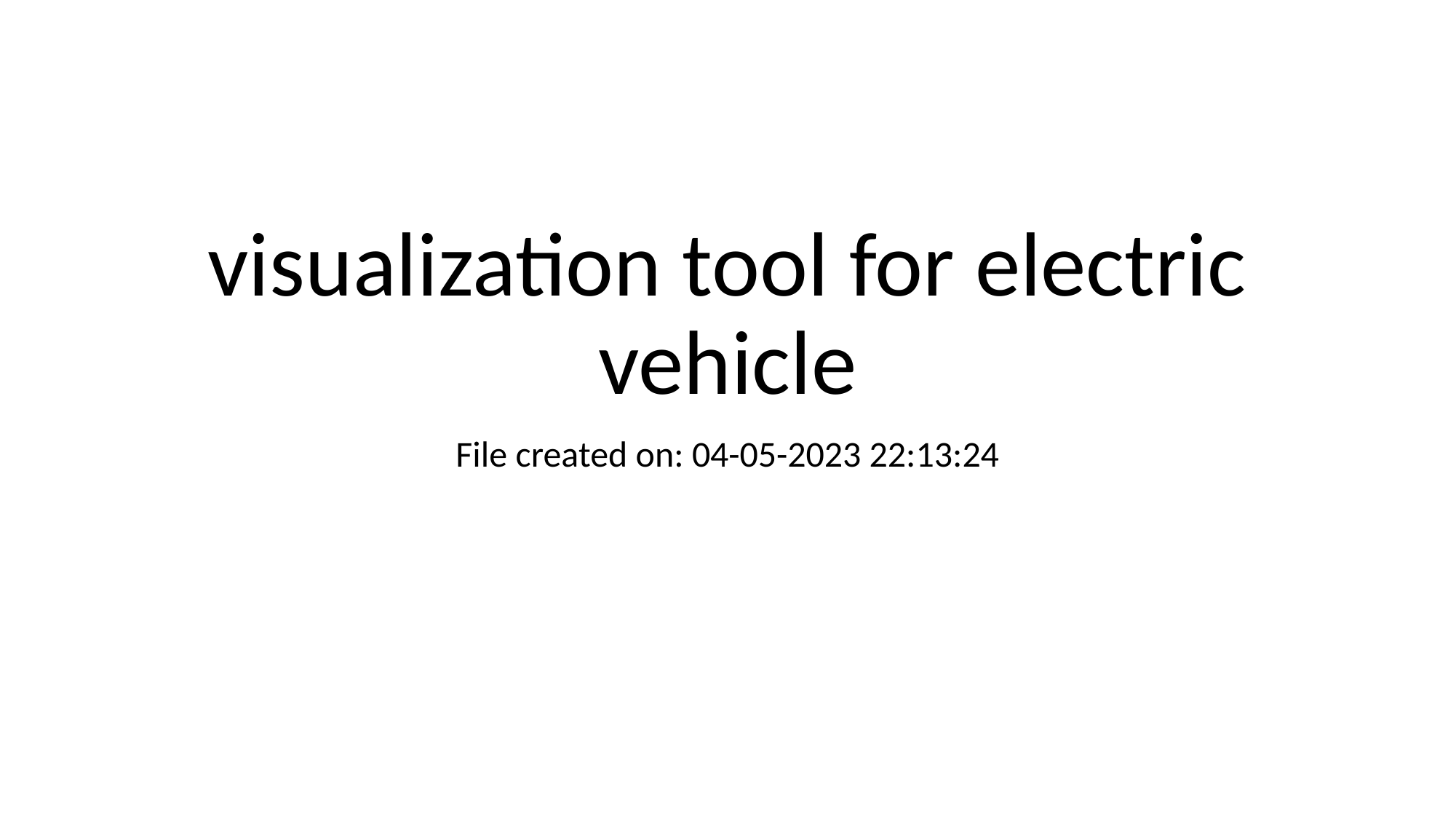

# visualization tool for electric vehicle
File created on: 04-05-2023 22:13:24